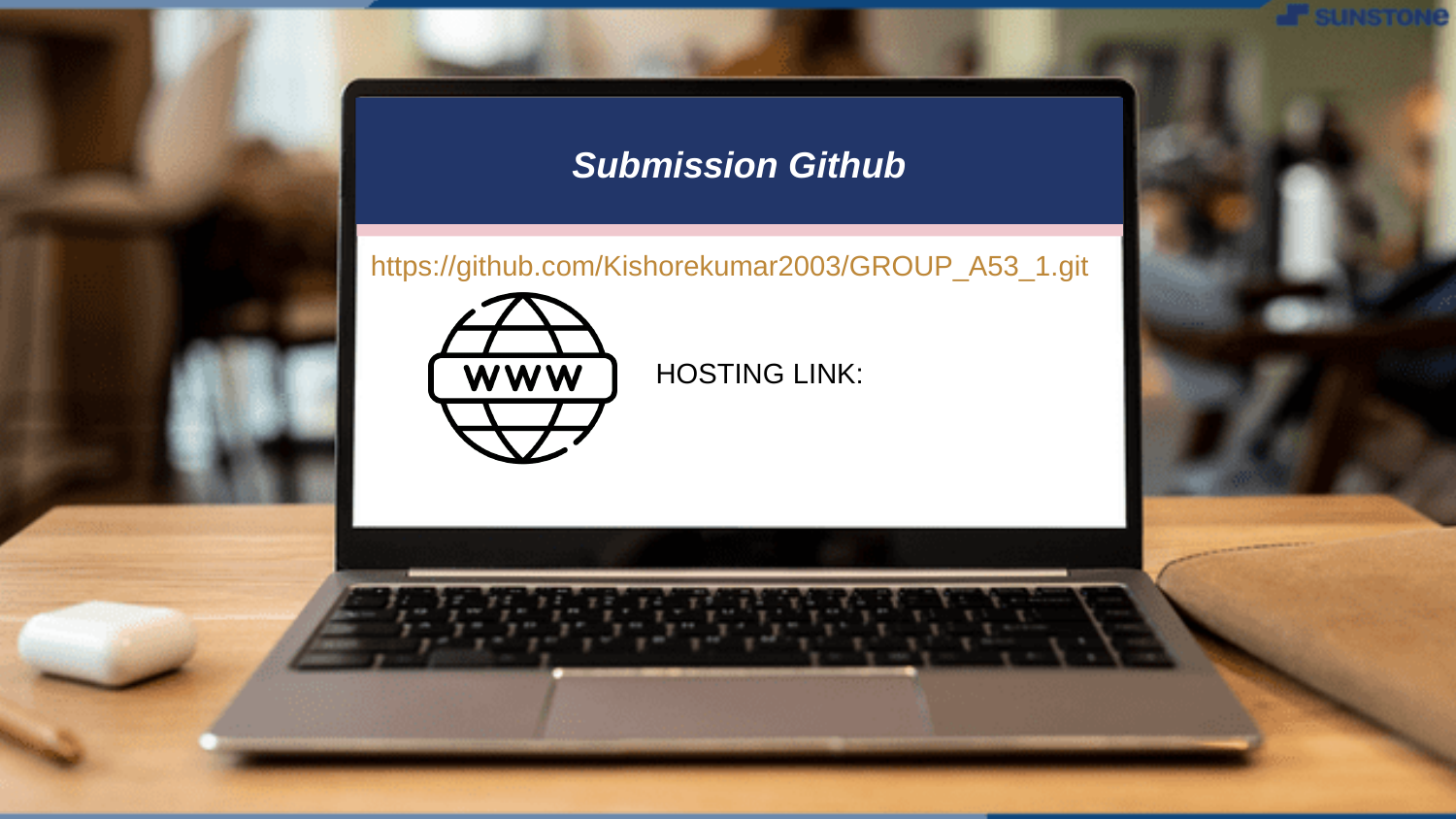

Submission Github
https://github.com/Kishorekumar2003/GROUP_A53_1.git
HOSTING LINK:
http://weightxreps.net/

http://weightxreps.net/